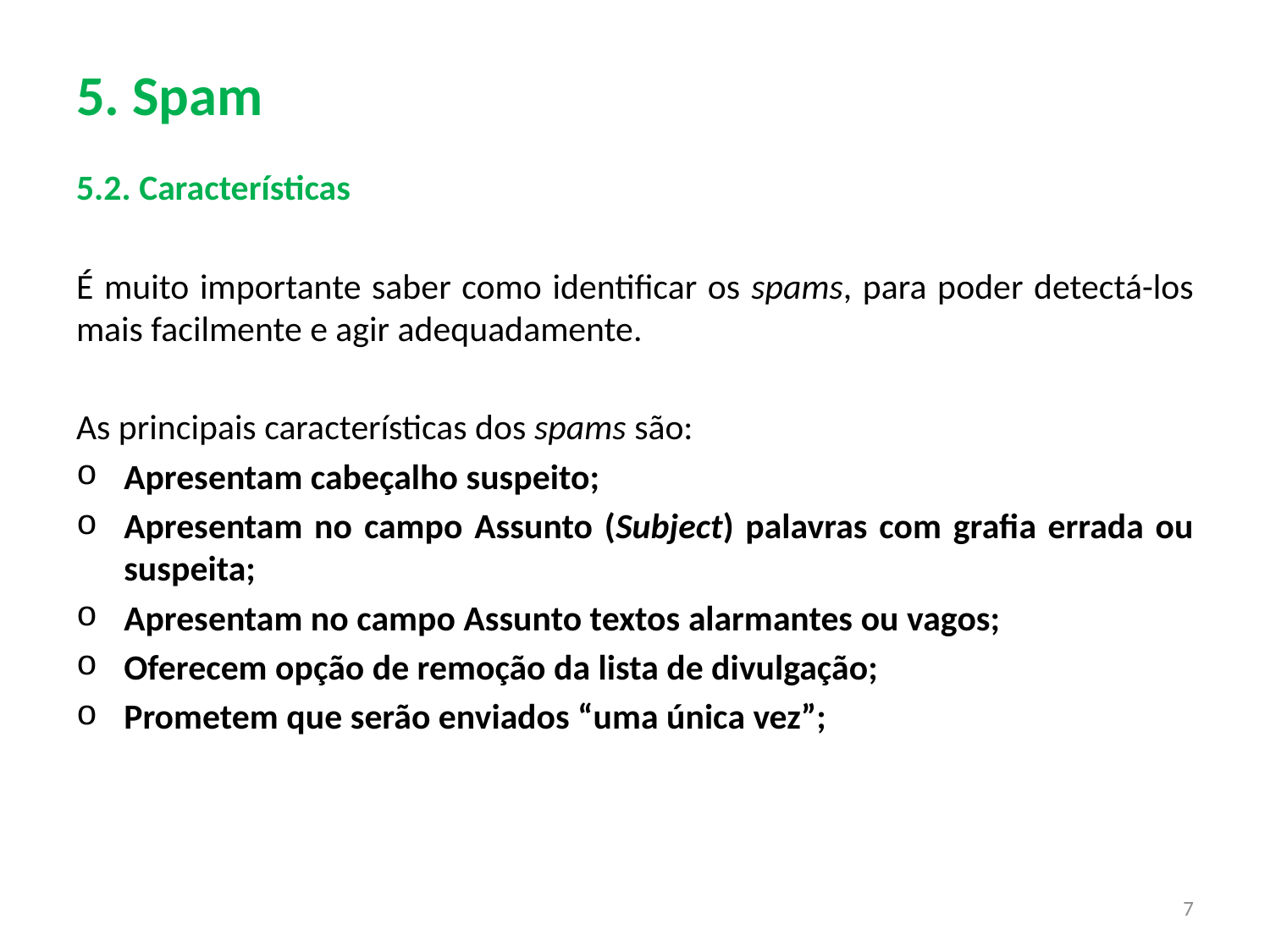

# 5. Spam
5.2. Características

É muito importante saber como identificar os spams, para poder detectá-los mais facilmente e agir adequadamente.

As principais características dos spams são:
Apresentam cabeçalho suspeito;
Apresentam no campo Assunto (Subject) palavras com grafia errada ou suspeita;
Apresentam no campo Assunto textos alarmantes ou vagos;
Oferecem opção de remoção da lista de divulgação;
Prometem que serão enviados “uma única vez”;

7